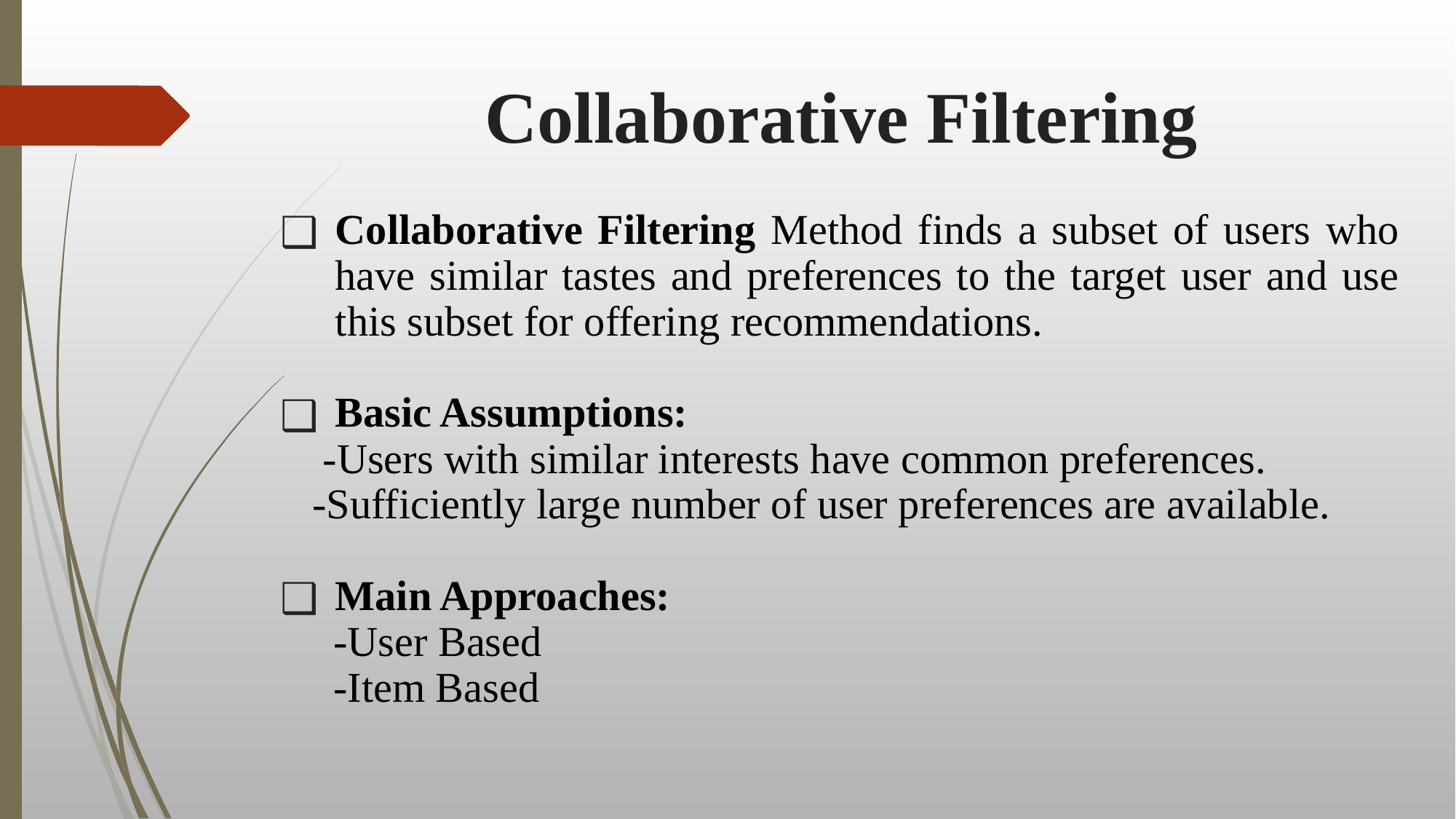

# Collaborative Filtering
Collaborative Filtering Method finds a subset of users who have similar tastes and preferences to the target user and use this subset for offering recommendations.

Basic Assumptions:
    -Users with similar interests have common preferences.
   -Sufficiently large number of user preferences are available.

Main Approaches:
     -User Based
     -Item Based